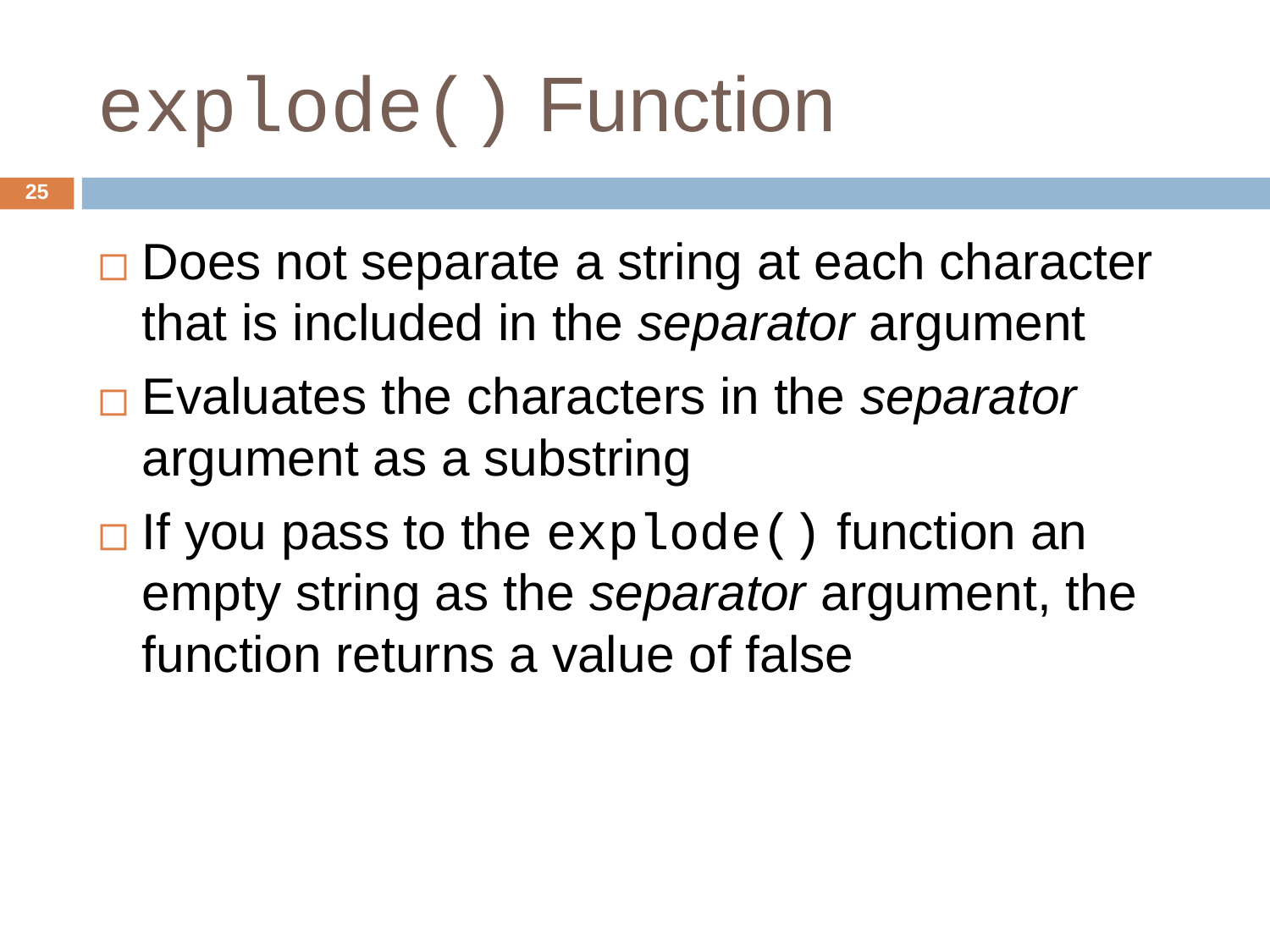

# explode() Function
25
Does not separate a string at each character that is included in the separator argument
Evaluates the characters in the separator argument as a substring
If you pass to the explode() function an empty string as the separator argument, the function returns a value of false